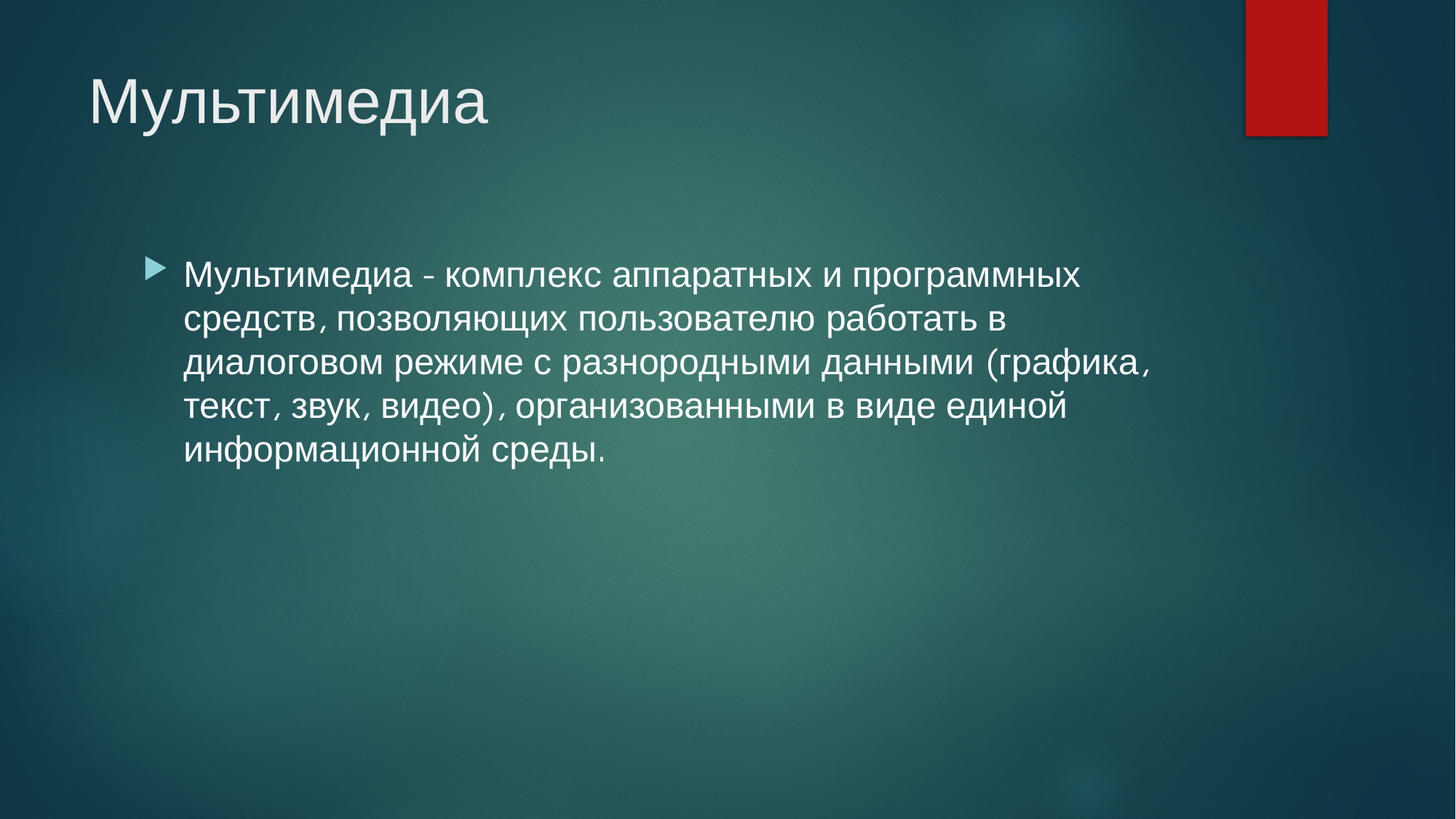

# Мультимедиа
Мультимедиа - комплекс аппаратных и программных средств, позволяющих пользователю работать в диалоговом режиме с разнородными данными (графика, текст, звук, видео), организованными в виде единой информационной среды.